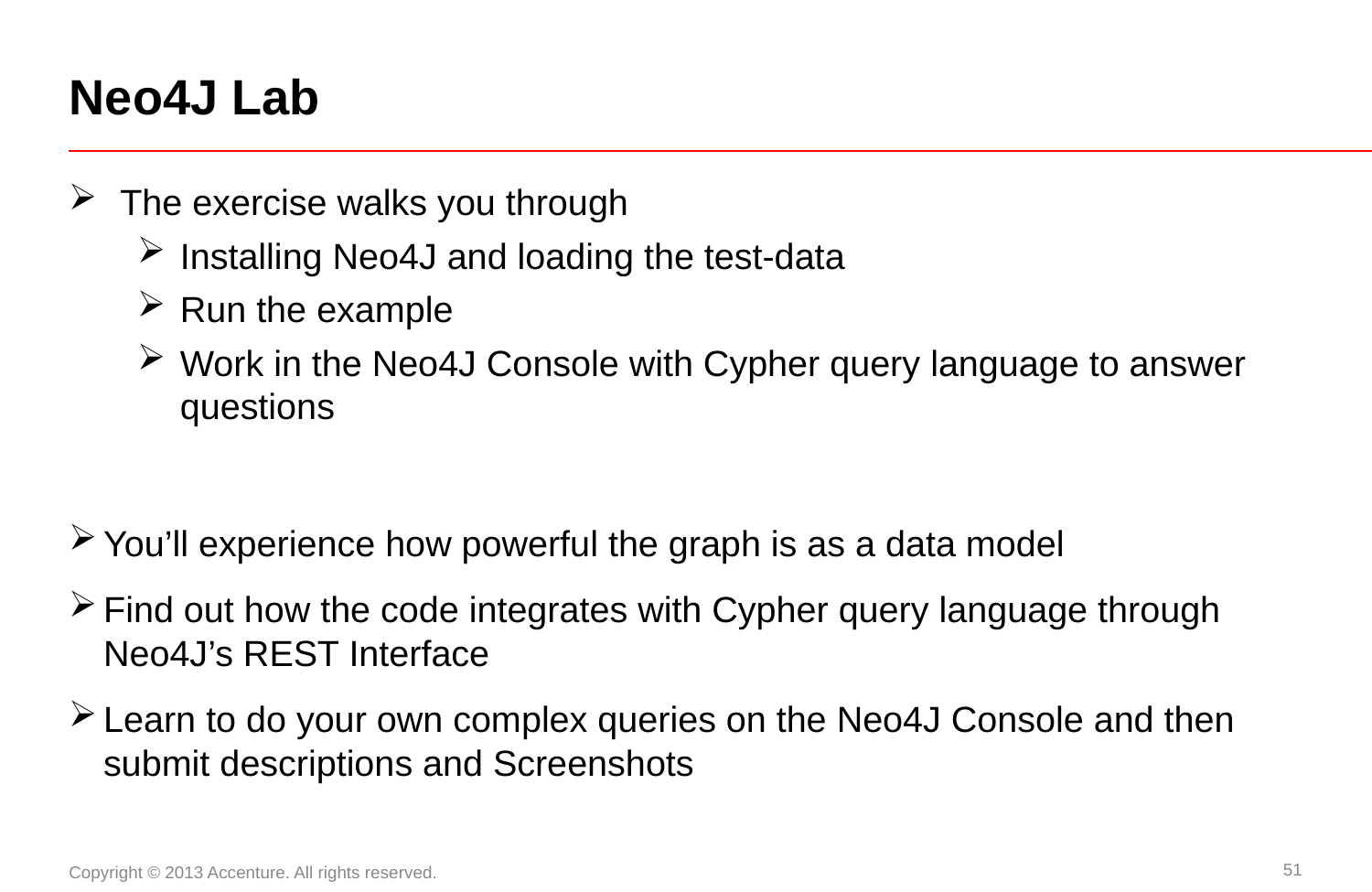

# Neo4J Lab
The exercise walks you through
Installing Neo4J and loading the test-data
Run the example
Work in the Neo4J Console with Cypher query language to answer questions

You’ll experience how powerful the graph is as a data model
Find out how the code integrates with Cypher query language through Neo4J’s REST Interface
Learn to do your own complex queries on the Neo4J Console and then submit descriptions and Screenshots